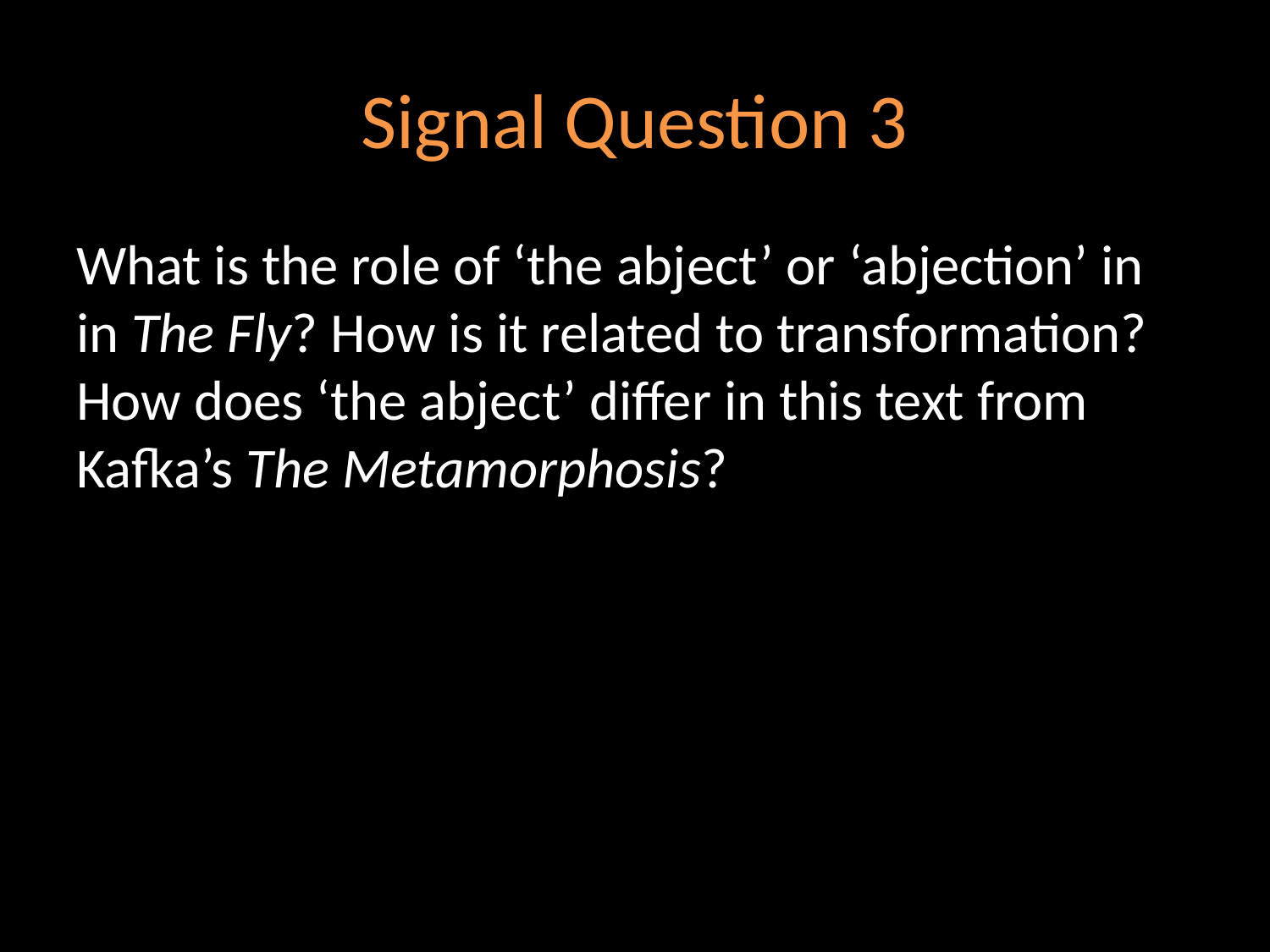

# Signal Question 3
What is the role of ‘the abject’ or ‘abjection’ in in The Fly? How is it related to transformation?  How does ‘the abject’ differ in this text from Kafka’s The Metamorphosis?